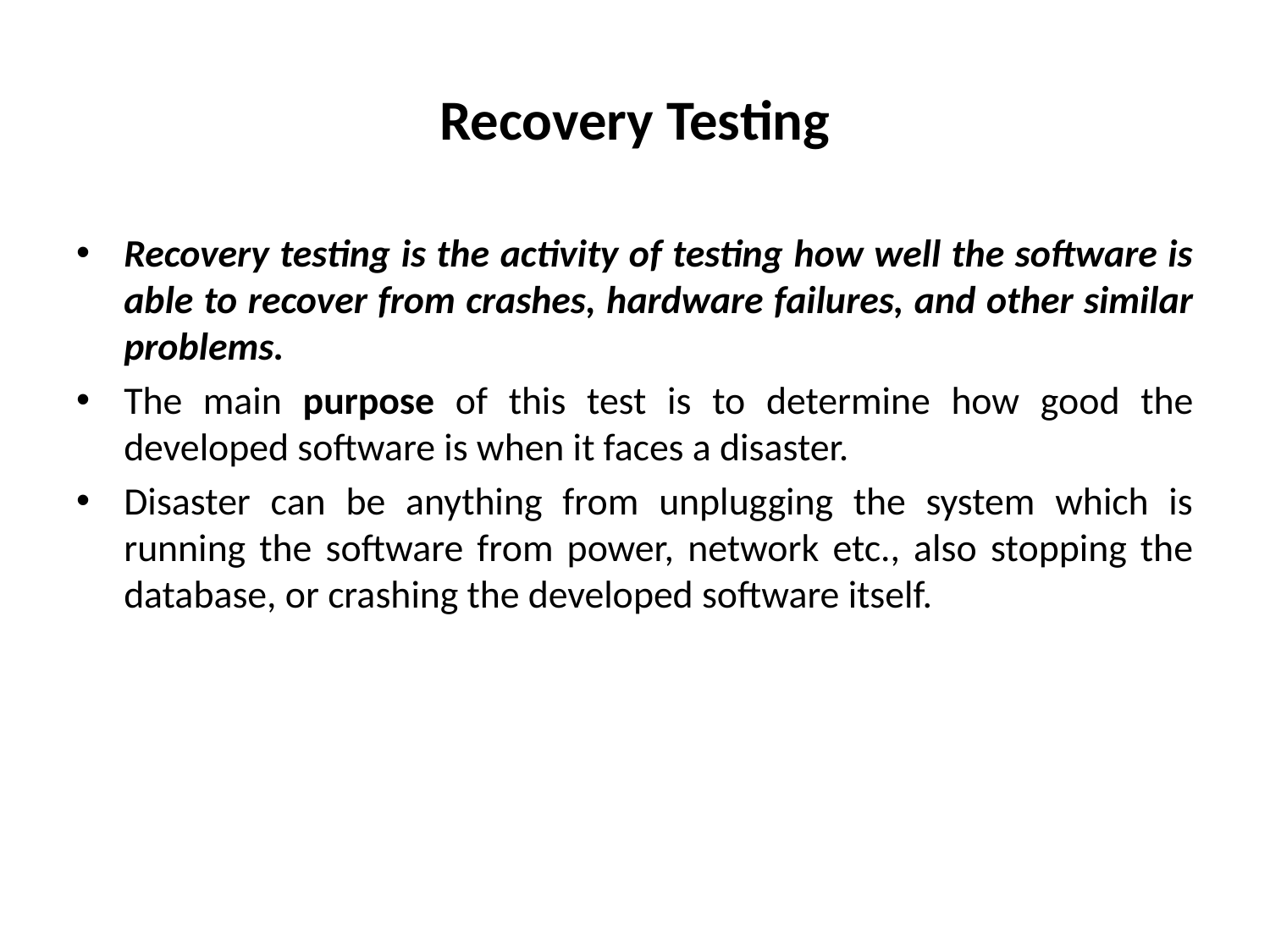

# Recovery Testing
Recovery testing is the activity of testing how well the software is able to recover from crashes, hardware failures, and other similar problems.
The main purpose of this test is to determine how good the developed software is when it faces a disaster.
Disaster can be anything from unplugging the system which is running the software from power, network etc., also stopping the database, or crashing the developed software itself.